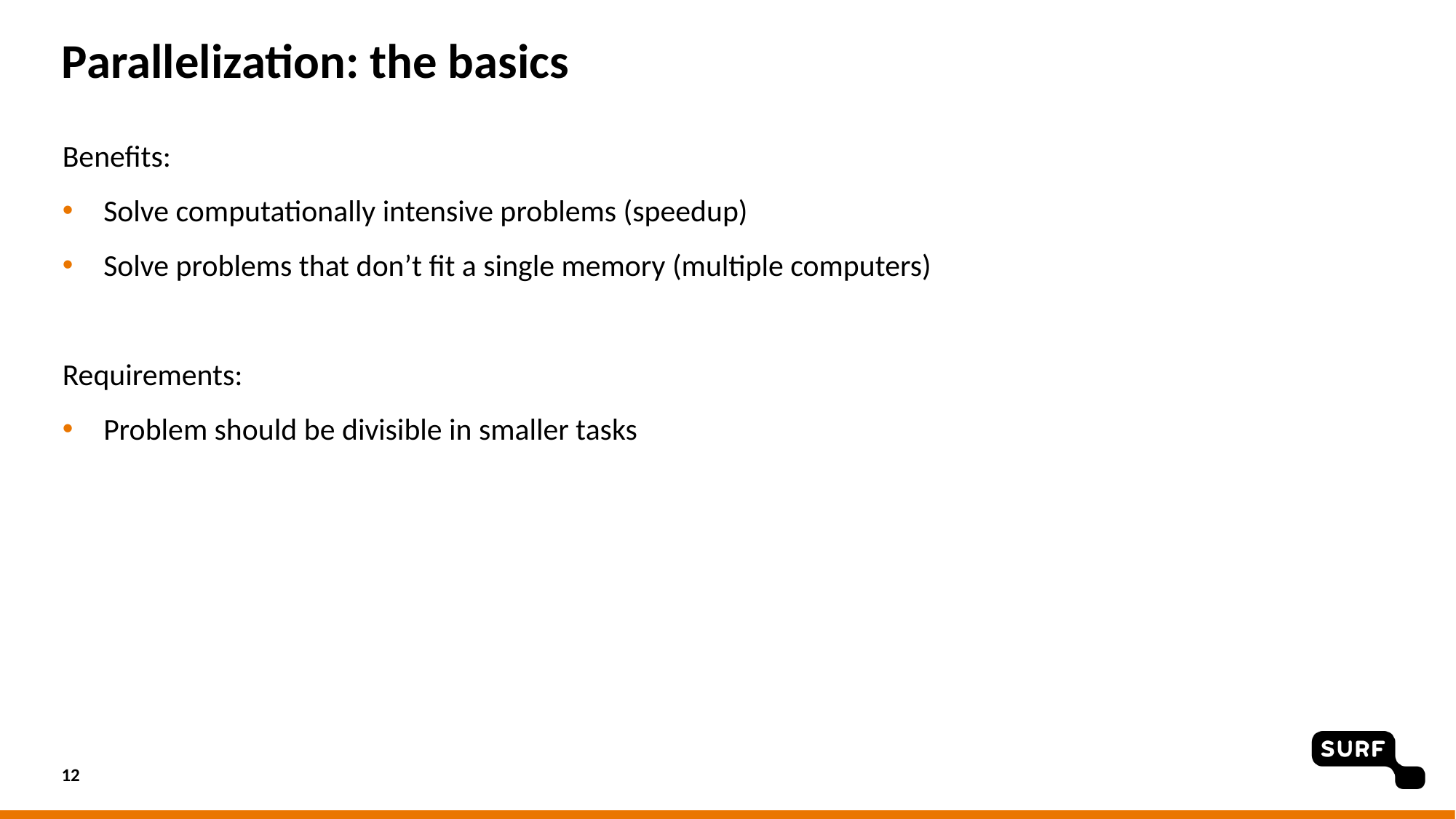

# Parallelization: the basics
Benefits:
Solve computationally intensive problems (speedup)
Solve problems that don’t fit a single memory (multiple computers)

Requirements:
Problem should be divisible in smaller tasks

12